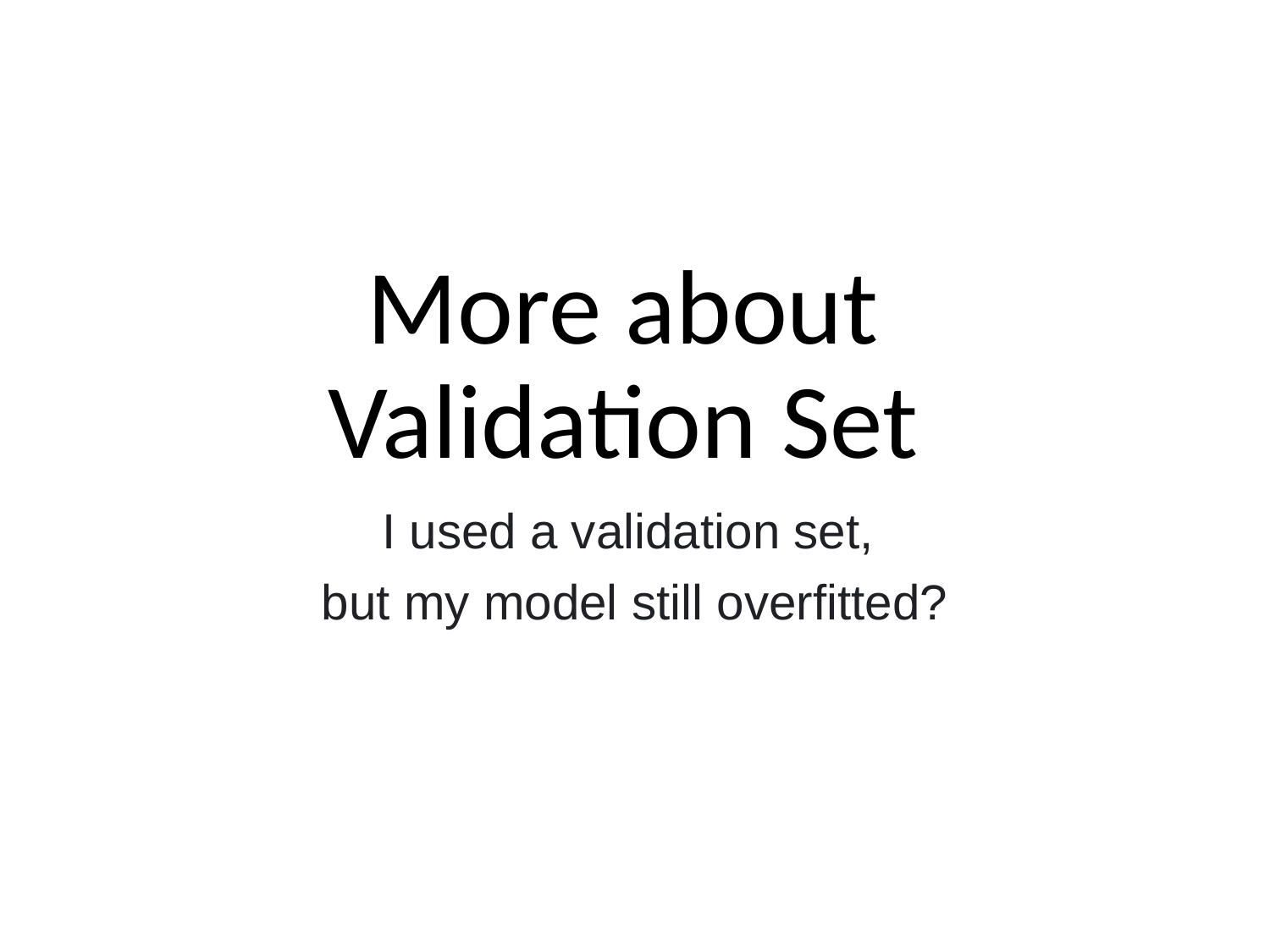

# More about Validation Set
I used a validation set,
but my model still overfitted?